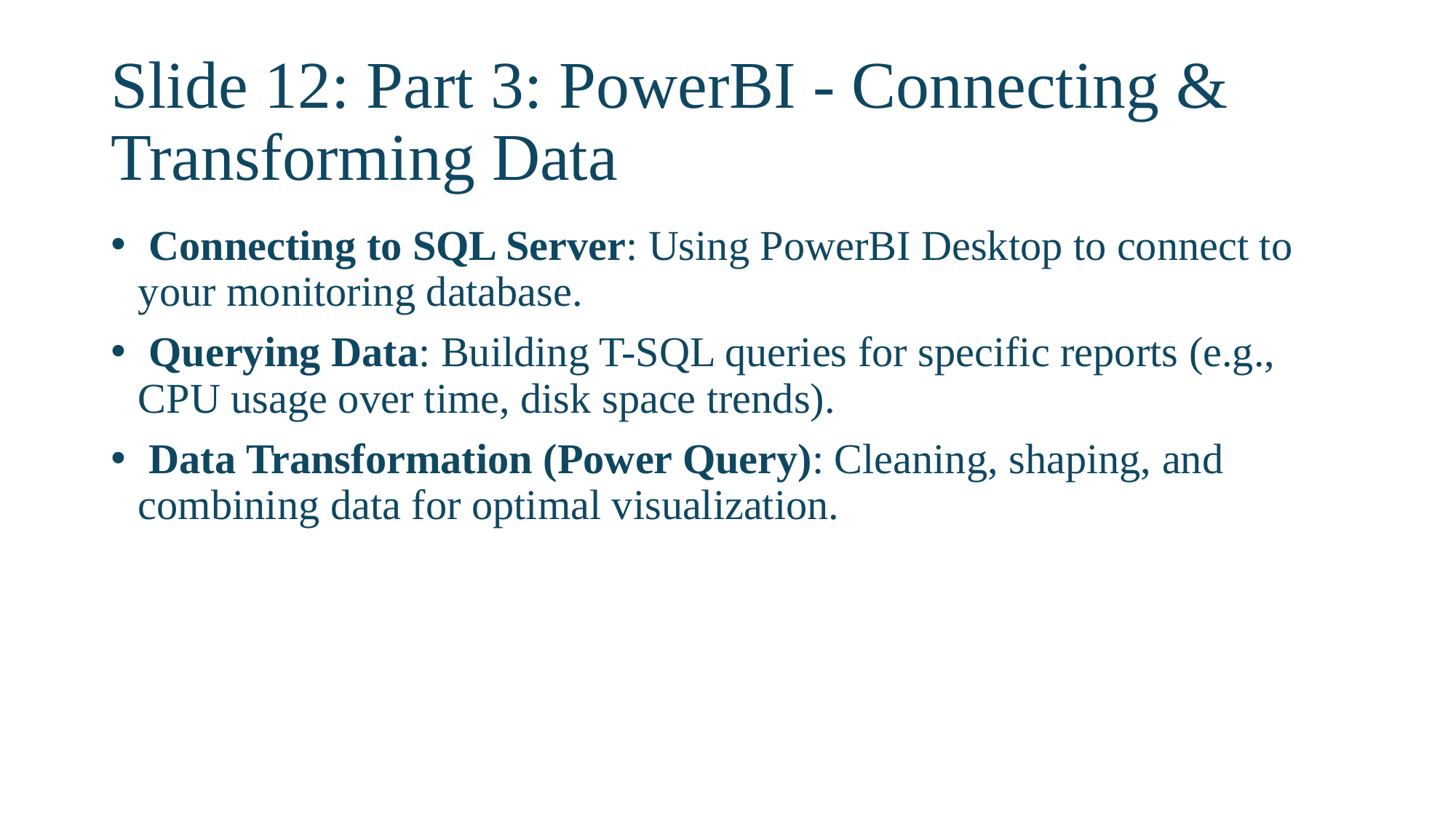

# Slide 12: Part 3: PowerBI - Connecting & Transforming Data
 Connecting to SQL Server: Using PowerBI Desktop to connect to your monitoring database.
 Querying Data: Building T-SQL queries for specific reports (e.g., CPU usage over time, disk space trends).
 Data Transformation (Power Query): Cleaning, shaping, and combining data for optimal visualization.